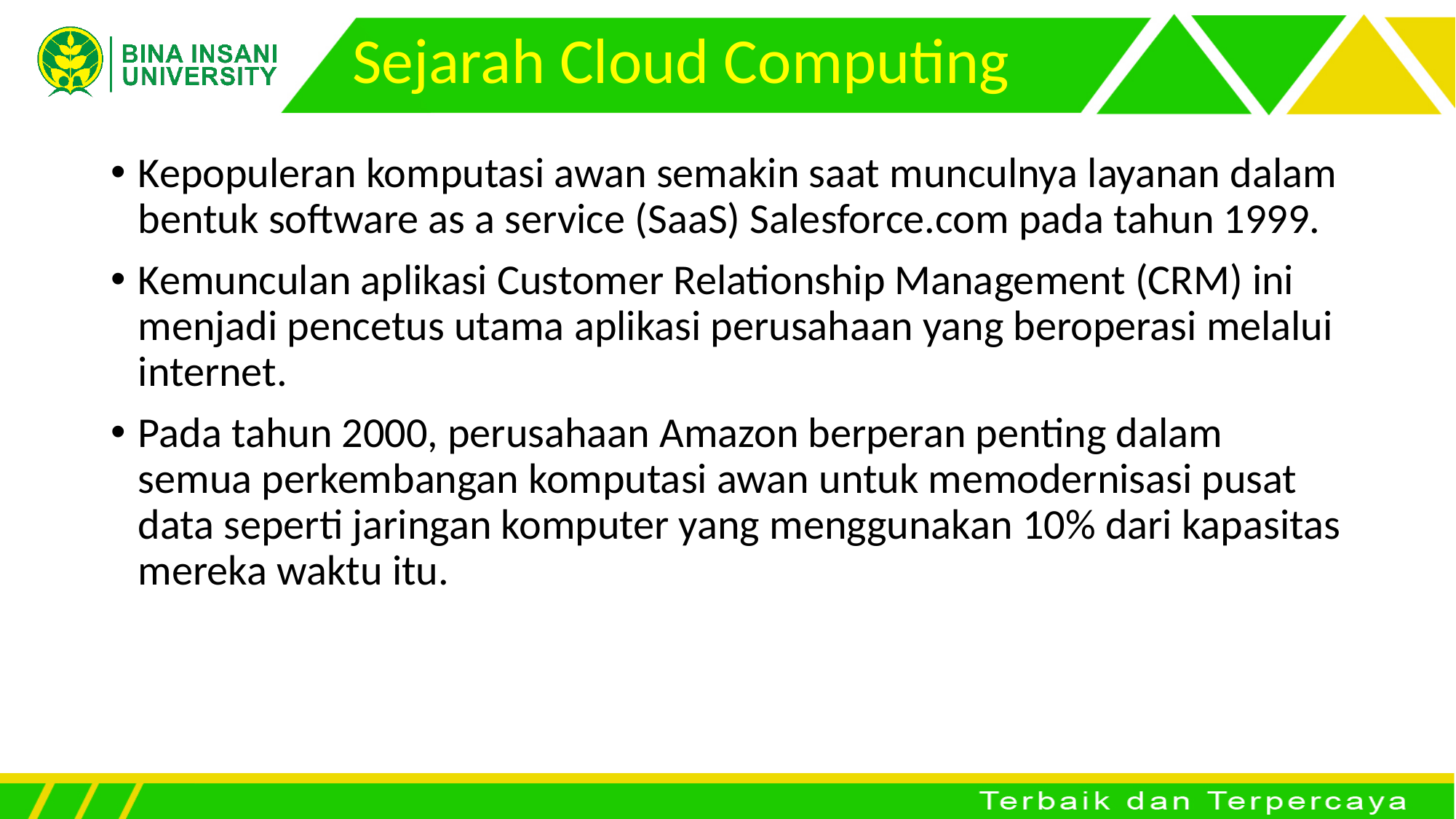

# Sejarah Cloud Computing
Kepopuleran komputasi awan semakin saat munculnya layanan dalam bentuk software as a service (SaaS) Salesforce.com pada tahun 1999.
Kemunculan aplikasi Customer Relationship Management (CRM) ini menjadi pencetus utama aplikasi perusahaan yang beroperasi melalui internet.
Pada tahun 2000, perusahaan Amazon berperan penting dalam semua perkembangan komputasi awan untuk memodernisasi pusat data seperti jaringan komputer yang menggunakan 10% dari kapasitas mereka waktu itu.